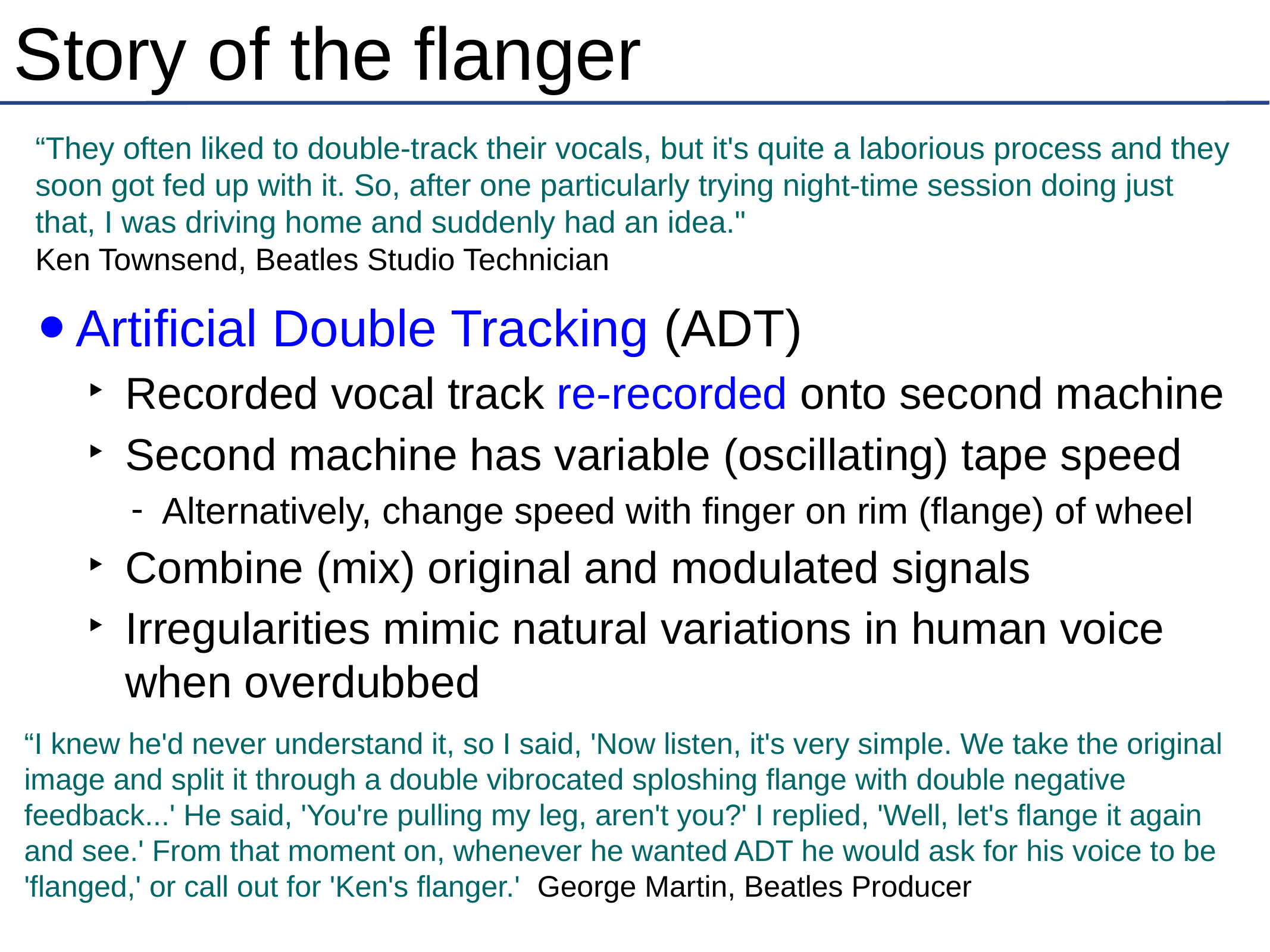

# Story of the flanger
“They often liked to double-track their vocals, but it's quite a laborious process and they soon got fed up with it. So, after one particularly trying night-time session doing just that, I was driving home and suddenly had an idea."
Ken Townsend, Beatles Studio Technician
Artificial Double Tracking (ADT)
Recorded vocal track re-recorded onto second machine
Second machine has variable (oscillating) tape speed
Alternatively, change speed with finger on rim (flange) of wheel
Combine (mix) original and modulated signals
Irregularities mimic natural variations in human voice when overdubbed
“I knew he'd never understand it, so I said, 'Now listen, it's very simple. We take the original image and split it through a double vibrocated sploshing flange with double negative feedback...' He said, 'You're pulling my leg, aren't you?' I replied, 'Well, let's flange it again and see.' From that moment on, whenever he wanted ADT he would ask for his voice to be 'flanged,' or call out for 'Ken's flanger.'  George Martin, Beatles Producer